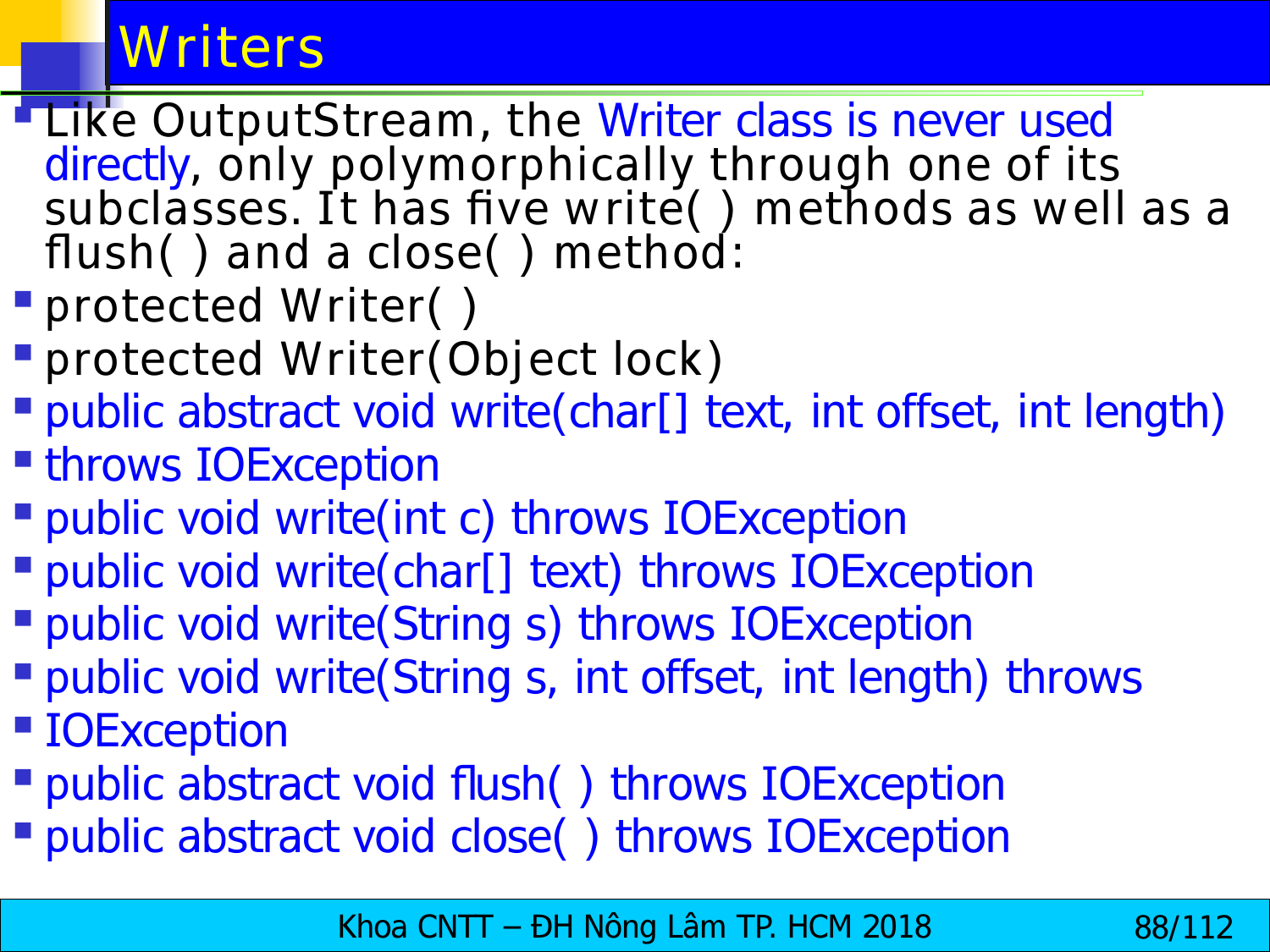

# Writers
Like OutputStream, the Writer class is never used directly, only polymorphically through one of its subclasses. It has five write( ) methods as well as a flush( ) and a close( ) method:
protected Writer( )
protected Writer(Object lock)
public abstract void write(char[] text, int offset, int length)
throws IOException
public void write(int c) throws IOException
public void write(char[] text) throws IOException
public void write(String s) throws IOException
public void write(String s, int offset, int length) throws
IOException
public abstract void flush( ) throws IOException
public abstract void close( ) throws IOException